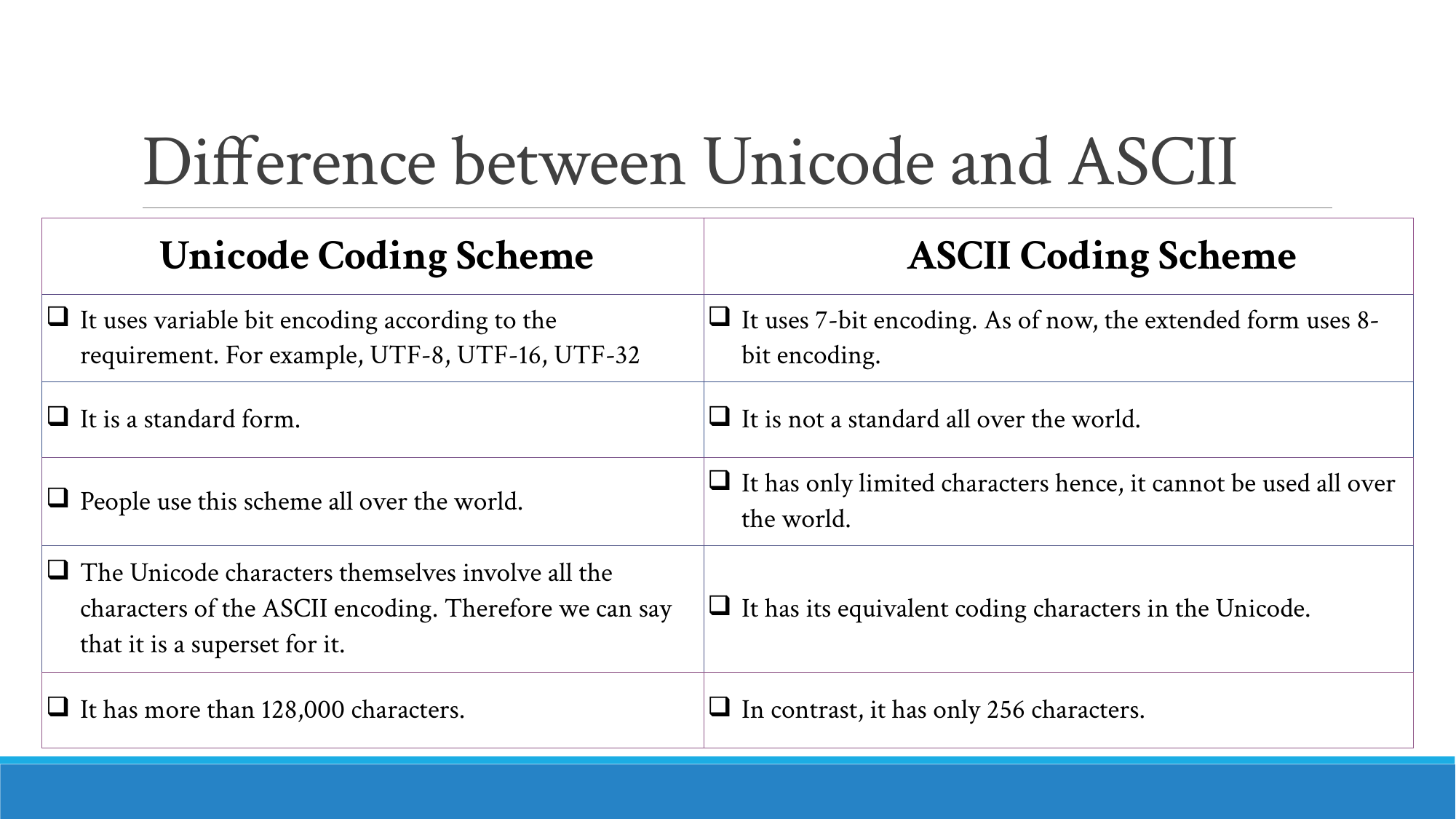

# Difference between Unicode and ASCII
| Unicode Coding Scheme | ASCII Coding Scheme |
| --- | --- |
| It uses variable bit encoding according to the requirement. For example, UTF-8, UTF-16, UTF-32 | It uses 7-bit encoding. As of now, the extended form uses 8-bit encoding. |
| It is a standard form. | It is not a standard all over the world. |
| People use this scheme all over the world. | It has only limited characters hence, it cannot be used all over the world. |
| The Unicode characters themselves involve all the characters of the ASCII encoding. Therefore we can say that it is a superset for it. | It has its equivalent coding characters in the Unicode. |
| It has more than 128,000 characters. | In contrast, it has only 256 characters. |